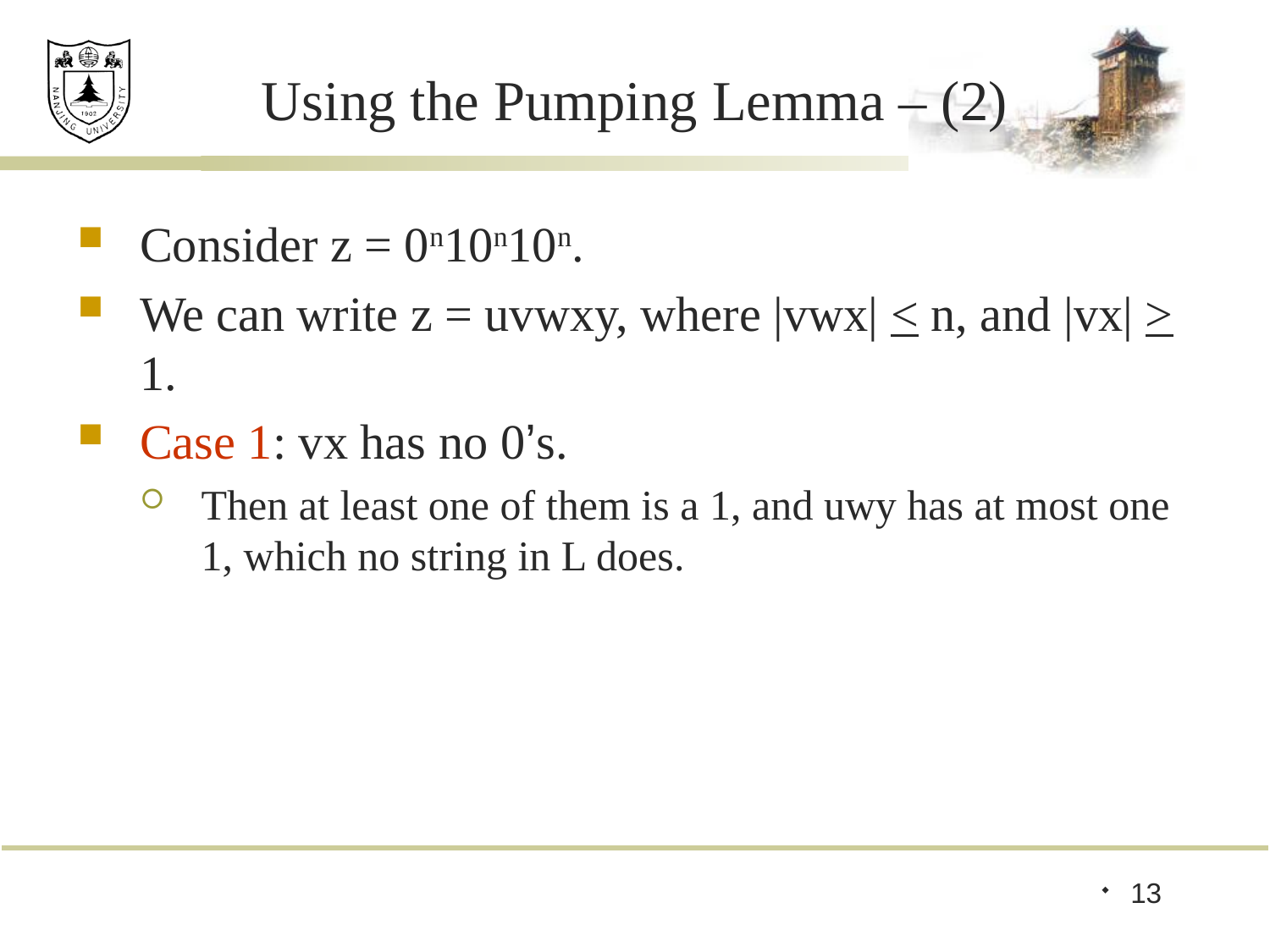

# Using the Pumping Lemma – (2)
Consider z = 0n10n10n.
We can write z = uvwxy, where |vwx| < n, and |vx| > 1.
Case 1: vx has no 0’s.
Then at least one of them is a 1, and uwy has at most one 1, which no string in L does.
13